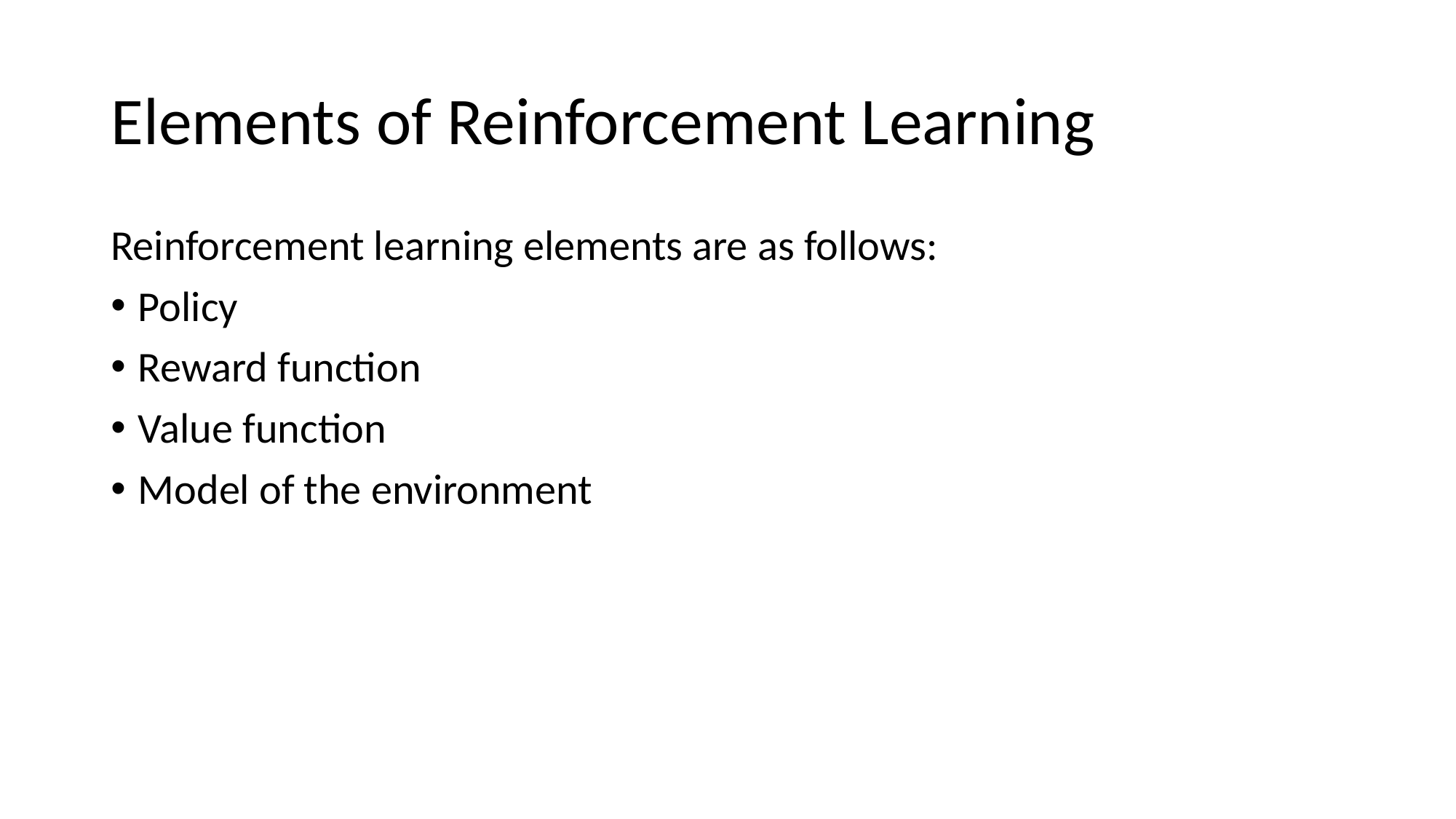

# Elements of Reinforcement Learning
Reinforcement learning elements are as follows:
Policy
Reward function
Value function
Model of the environment